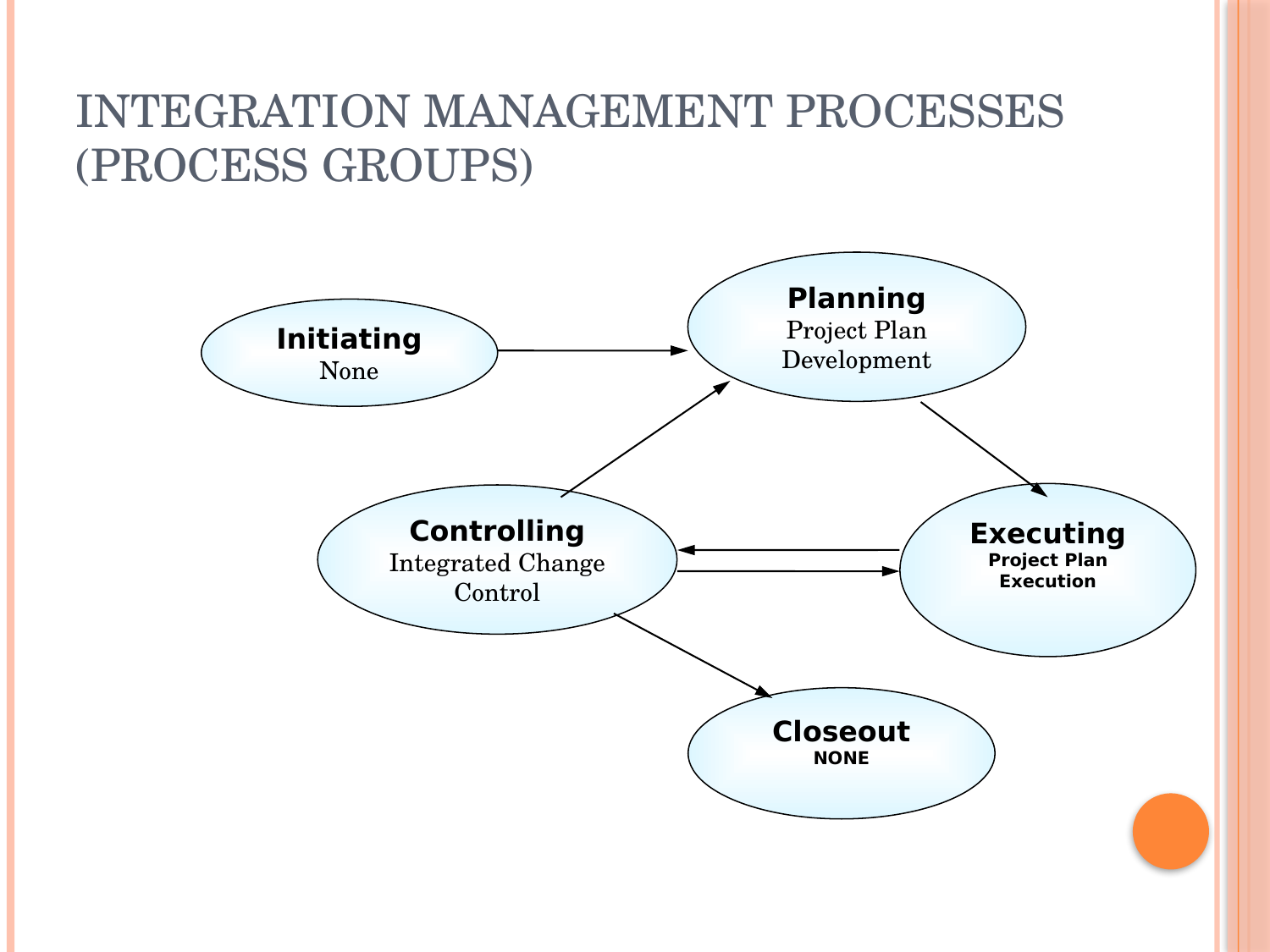

# Integration Management processes (Process groups)

Planning
Project Plan Development
Initiating
None

Executing
Project Plan Execution

Controlling
Integrated Change Control

Closeout
NONE